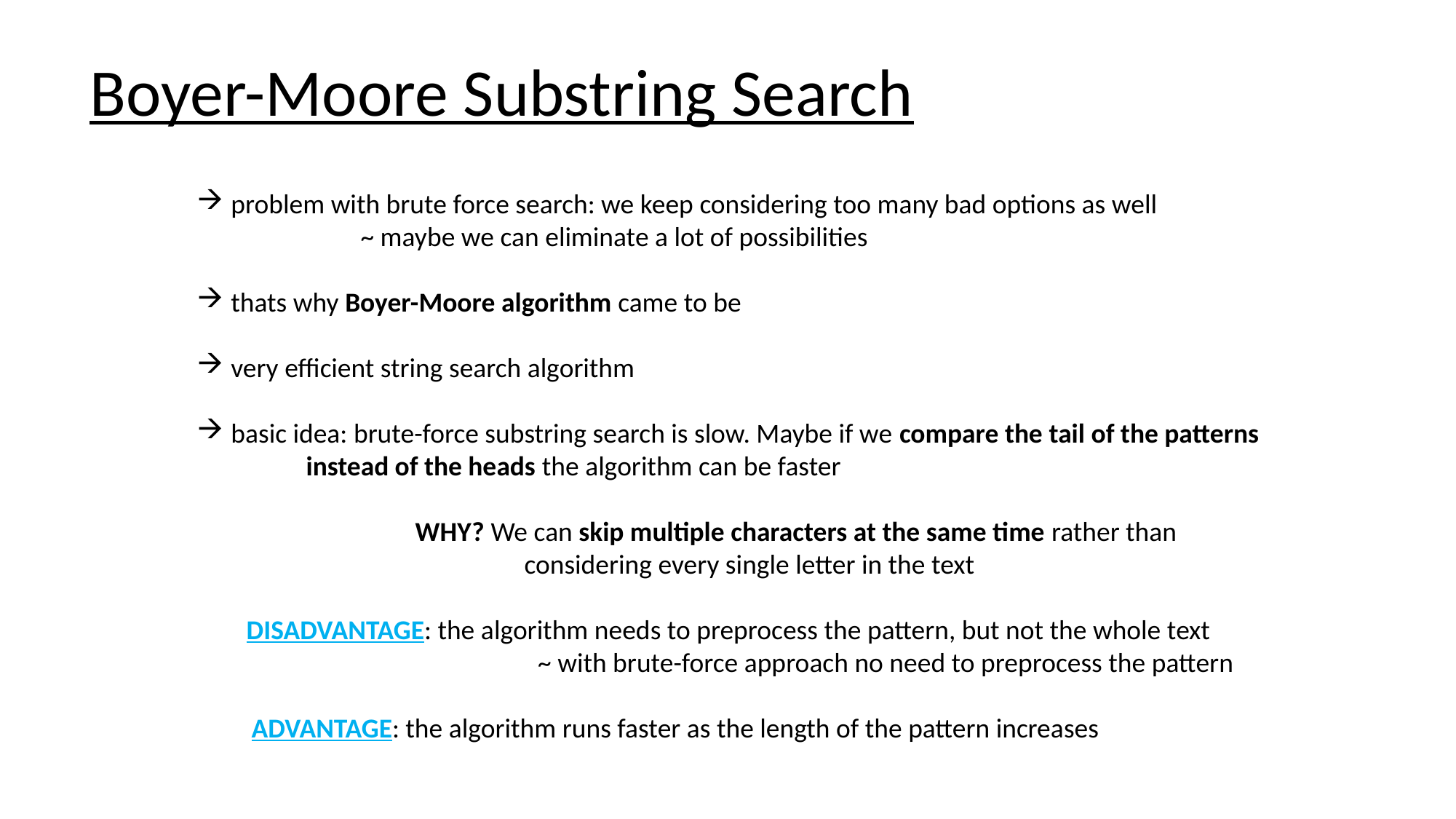

Boyer-Moore Substring Search
problem with brute force search: we keep considering too many bad options as well
	~ maybe we can eliminate a lot of possibilities

thats why Boyer-Moore algorithm came to be

very efficient string search algorithm

basic idea: brute-force substring search is slow. Maybe if we compare the tail of the patterns
instead of the heads the algorithm can be faster

	WHY? We can skip multiple characters at the same time rather than
		considering every single letter in the text

        DISADVANTAGE: the algorithm needs to preprocess the pattern, but not the whole text
		           ~ with brute-force approach no need to preprocess the pattern

ADVANTAGE: the algorithm runs faster as the length of the pattern increases